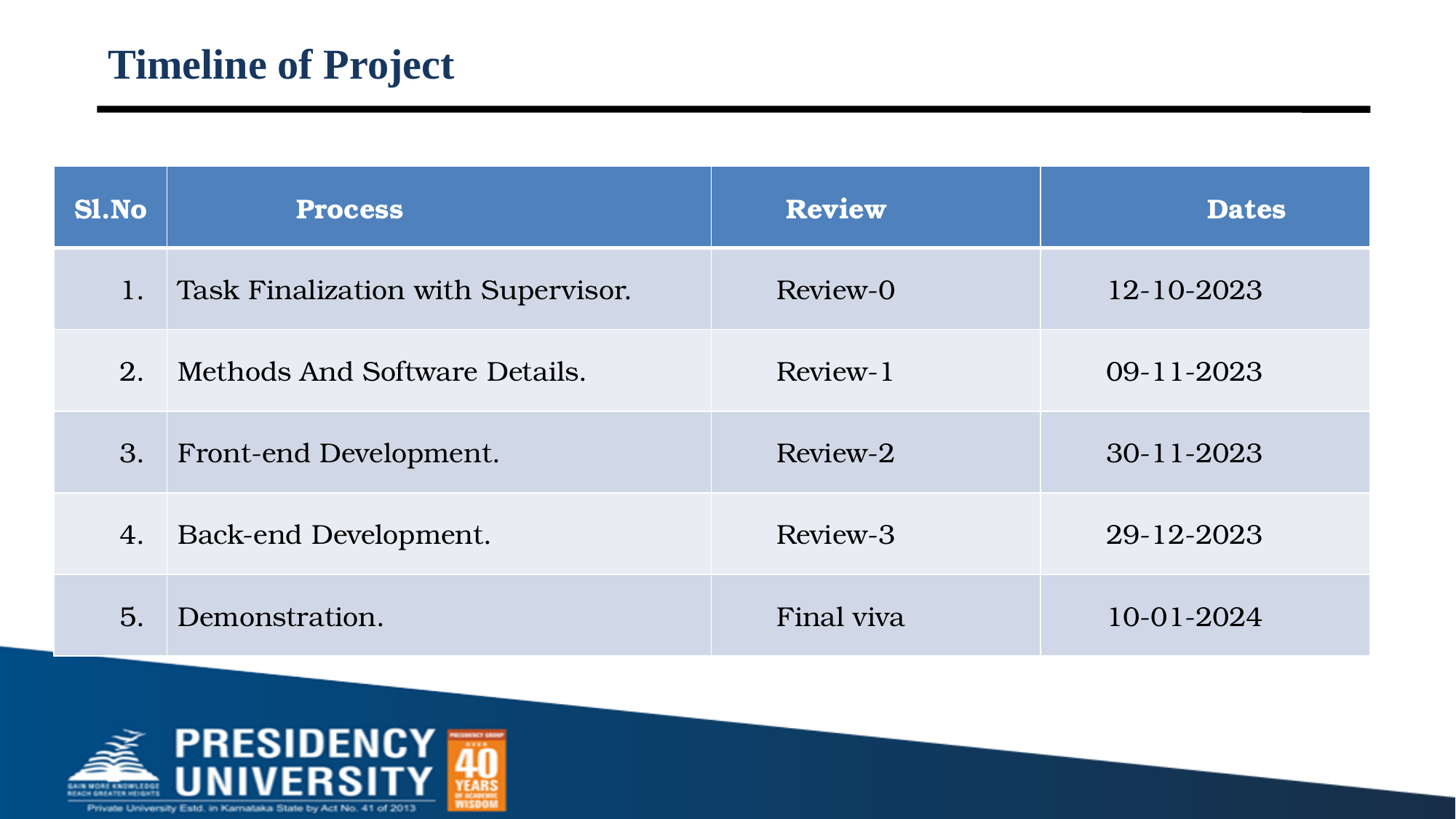

# Timeline of Project
| Sl.No | Process | Review | Dates |
| --- | --- | --- | --- |
| 1. | Task Finalization with Supervisor. | Review-0 | 12-10-2023 |
| 2. | Methods And Software Details. | Review-1 | 09-11-2023 |
| 3. | Front-end Development. | Review-2 | 30-11-2023 |
| 4. | Back-end Development. | Review-3 | 29-12-2023 |
| 5. | Demonstration. | Final viva | 10-01-2024 |